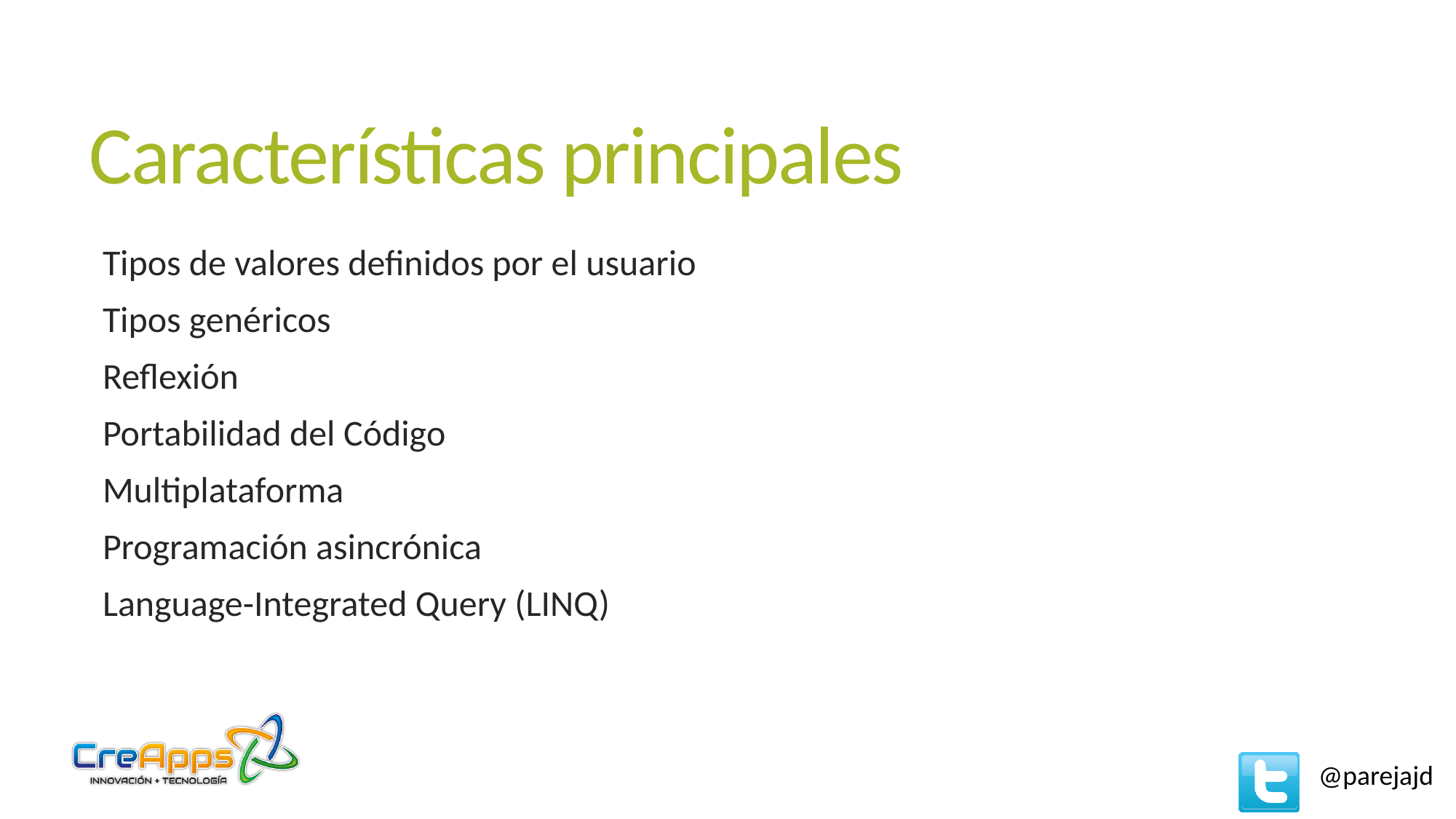

# Características principales
Tipos de valores definidos por el usuario
Tipos genéricos
Reflexión
Portabilidad del Código
Multiplataforma
Programación asincrónica
Language-Integrated Query (LINQ)